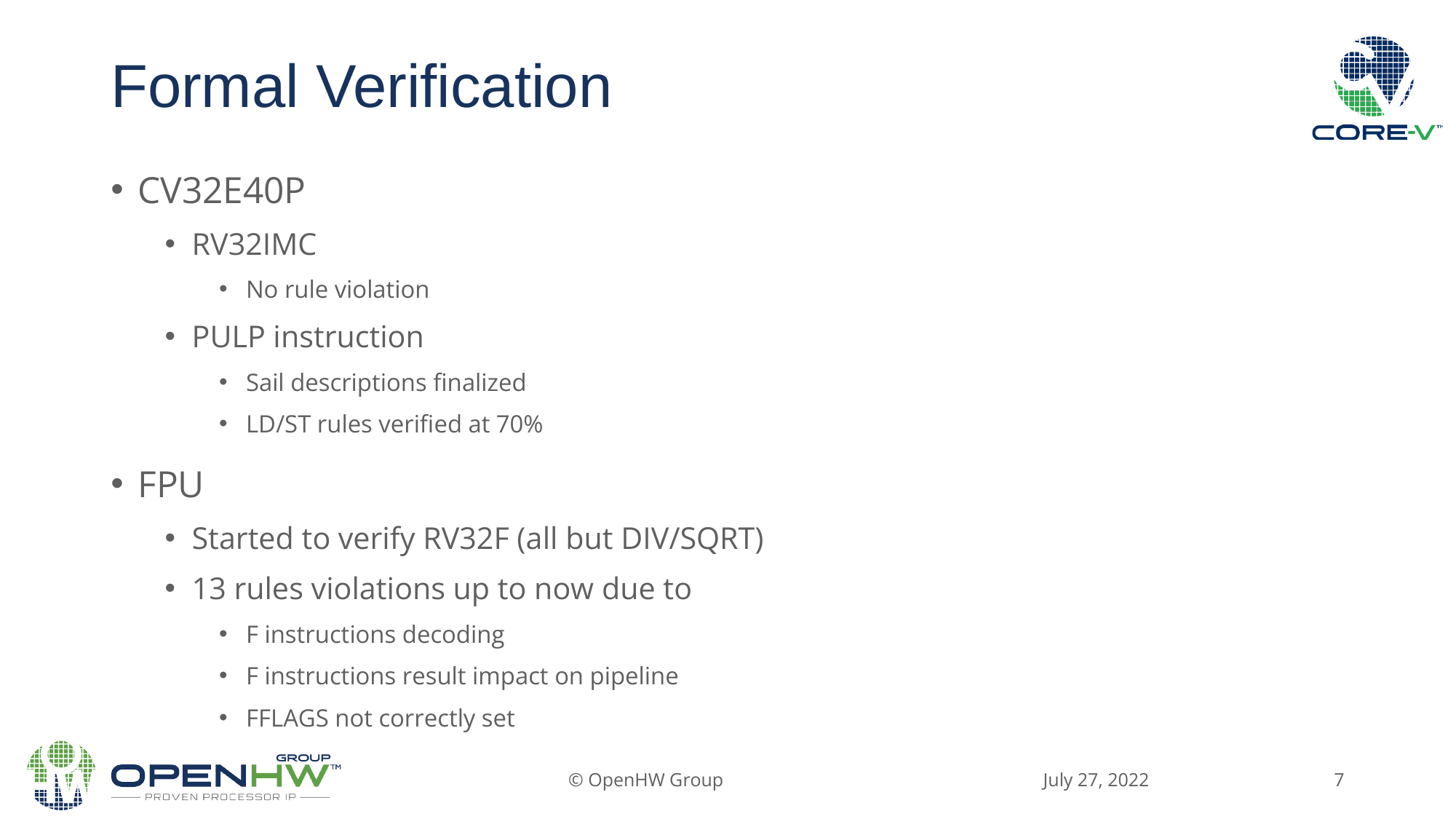

# Formal Verification
CV32E40P
RV32IMC
No rule violation
PULP instruction
Sail descriptions finalized
LD/ST rules verified at 70%
FPU
Started to verify RV32F (all but DIV/SQRT)
13 rules violations up to now due to
F instructions decoding
F instructions result impact on pipeline
FFLAGS not correctly set

July 27, 2022
© OpenHW Group
7